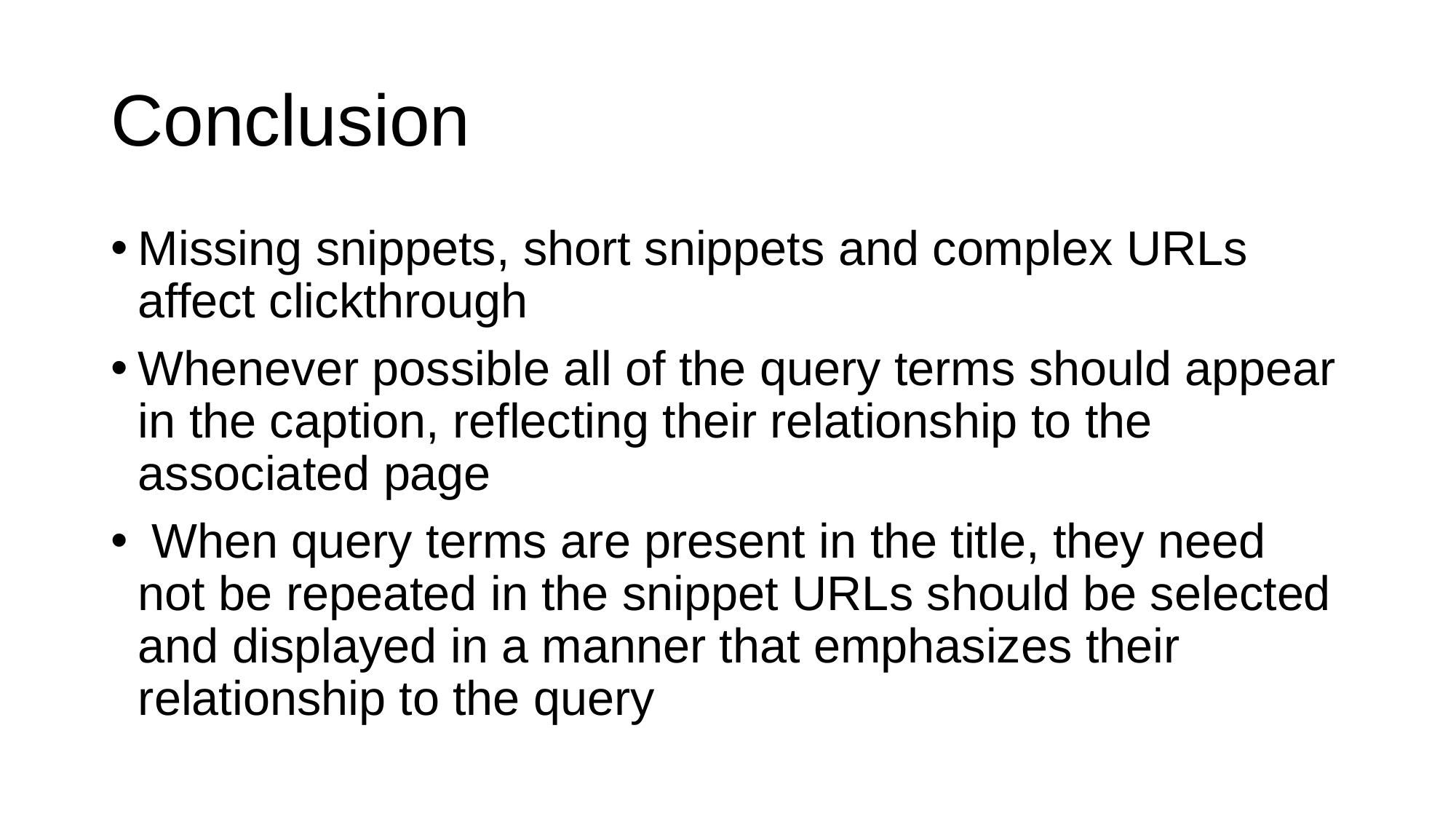

# Conclusion
Missing snippets, short snippets and complex URLs affect clickthrough
Whenever possible all of the query terms should appear in the caption, reflecting their relationship to the associated page
 When query terms are present in the title, they need not be repeated in the snippet URLs should be selected and displayed in a manner that emphasizes their relationship to the query